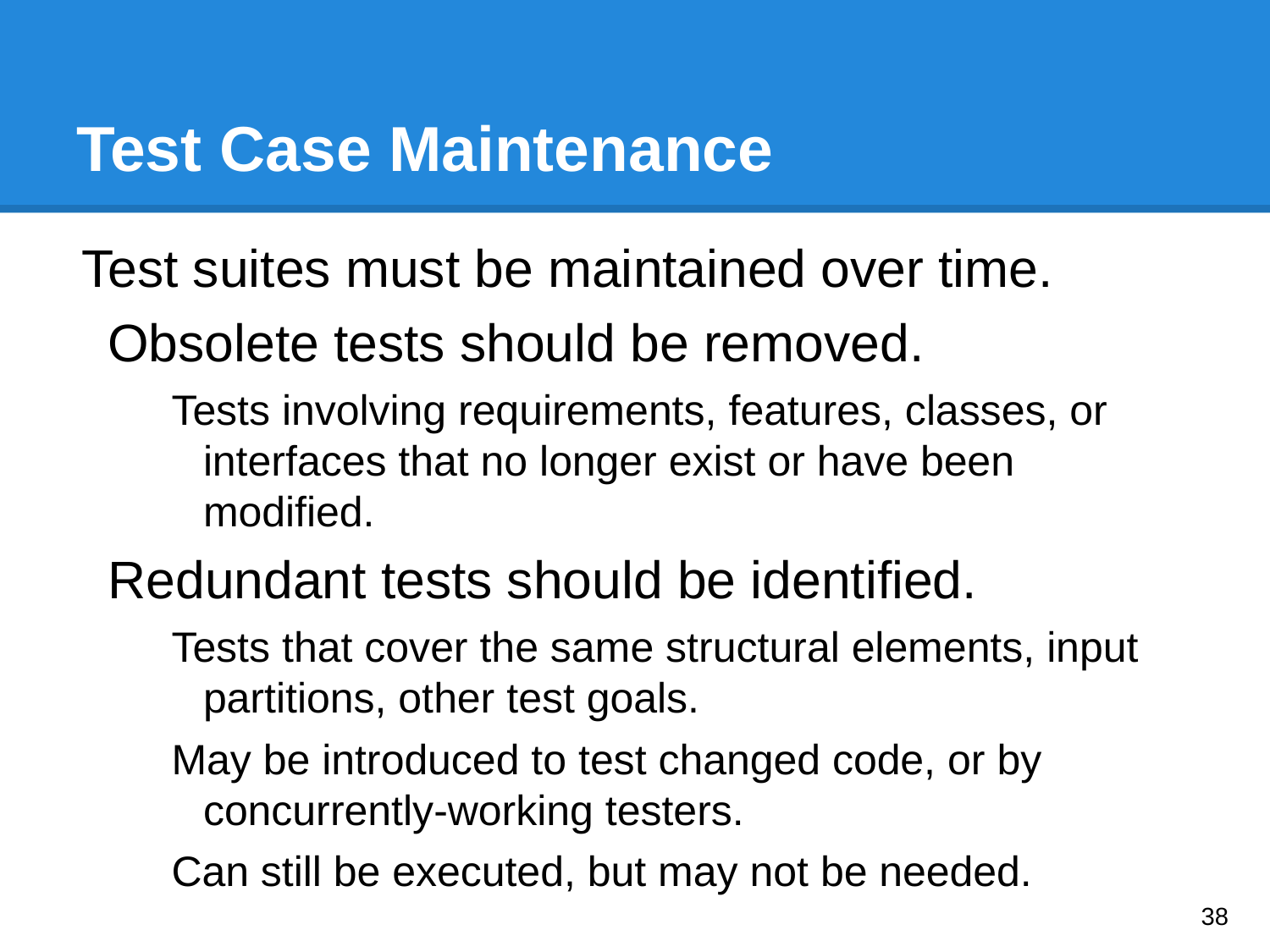

# Test Case Maintenance
Test suites must be maintained over time.
Obsolete tests should be removed.
Tests involving requirements, features, classes, or interfaces that no longer exist or have been modified.
Redundant tests should be identified.
Tests that cover the same structural elements, input partitions, other test goals.
May be introduced to test changed code, or by concurrently-working testers.
Can still be executed, but may not be needed.
38